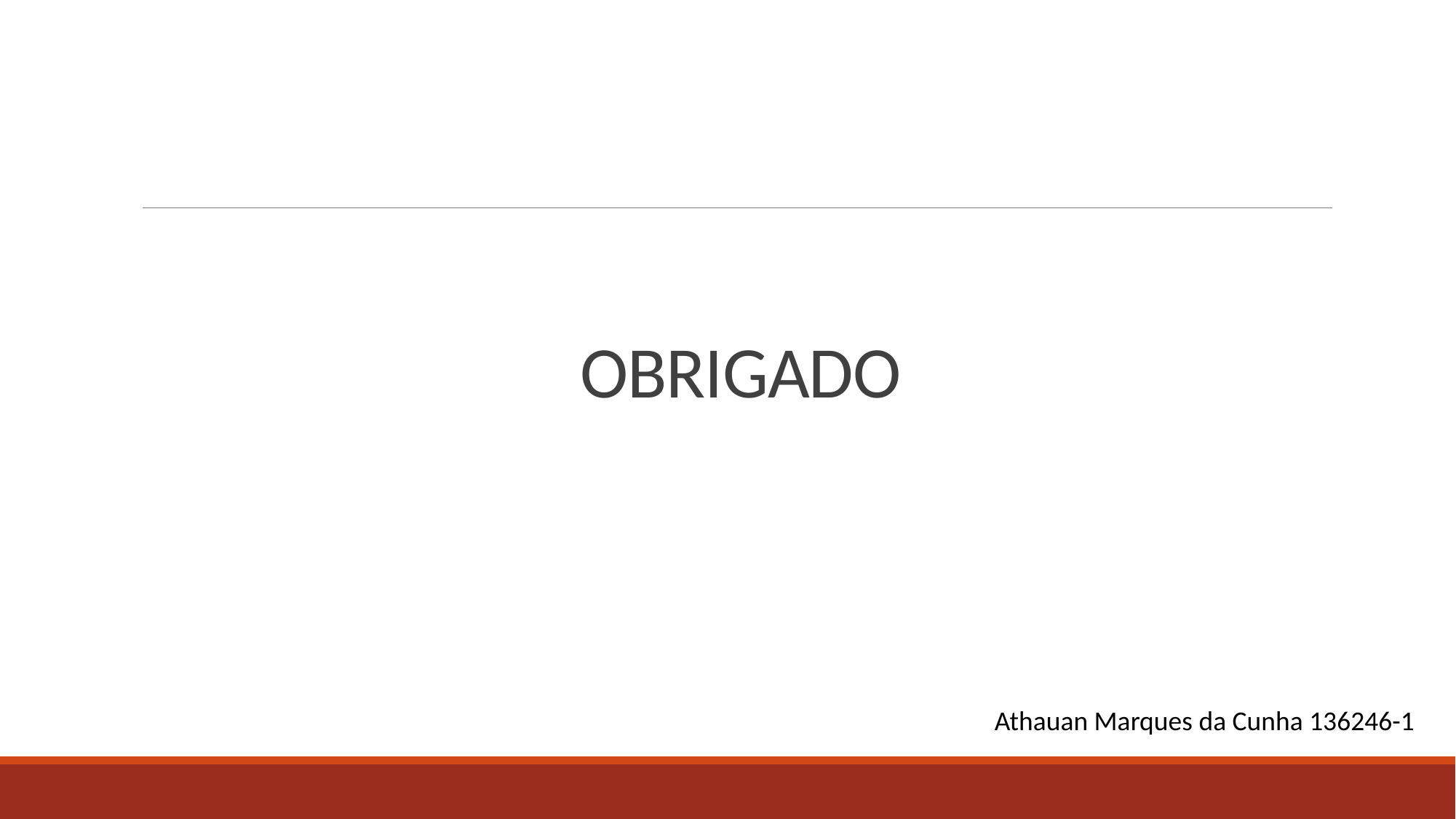

# OBRIGADO
Athauan Marques da Cunha 136246-1